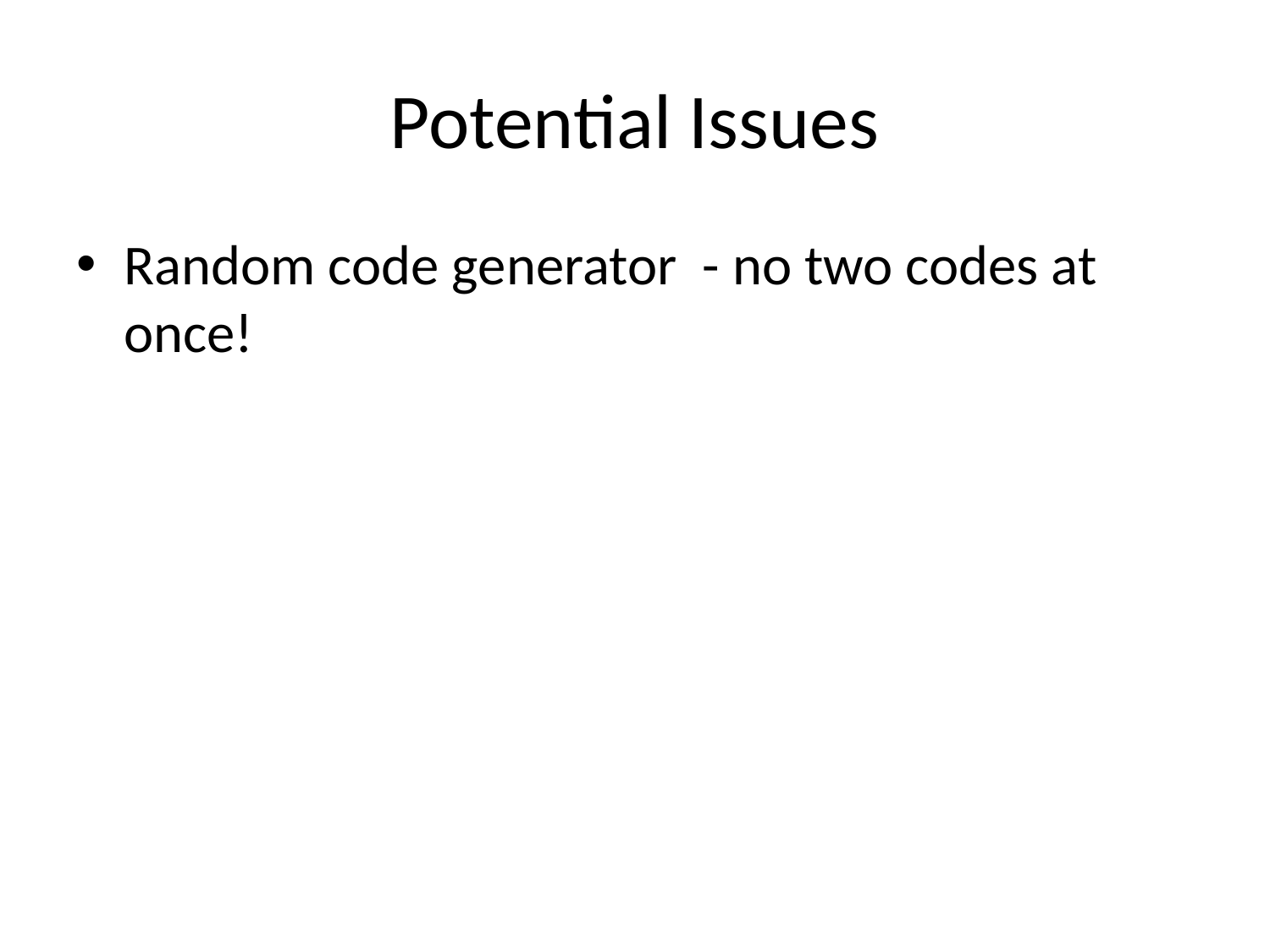

# Potential Issues
Random code generator  - no two codes at once!